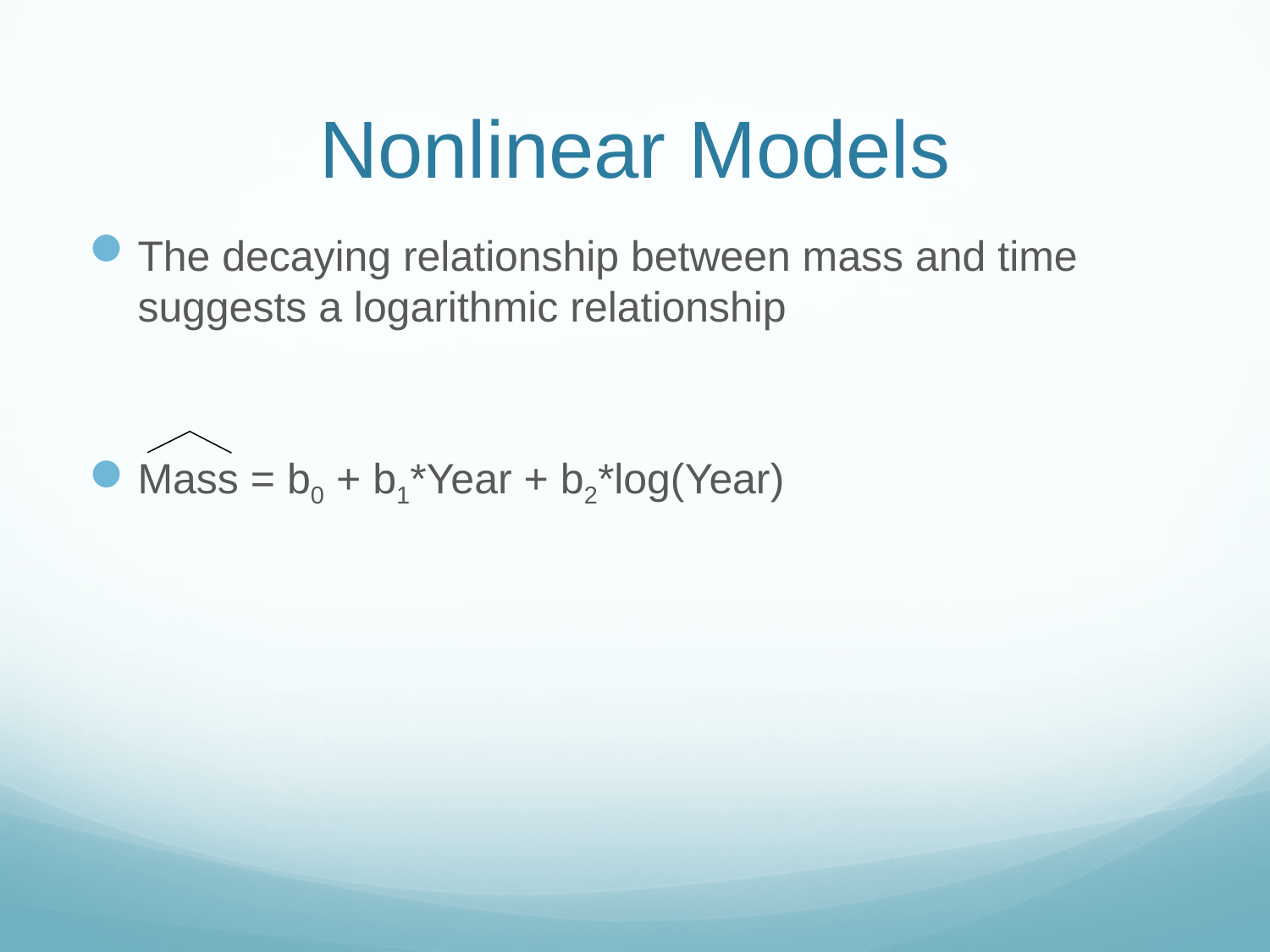

# Nonlinear Models
The decaying relationship between mass and time suggests a logarithmic relationship

Mass = b0 + b1*Year + b2*log(Year)